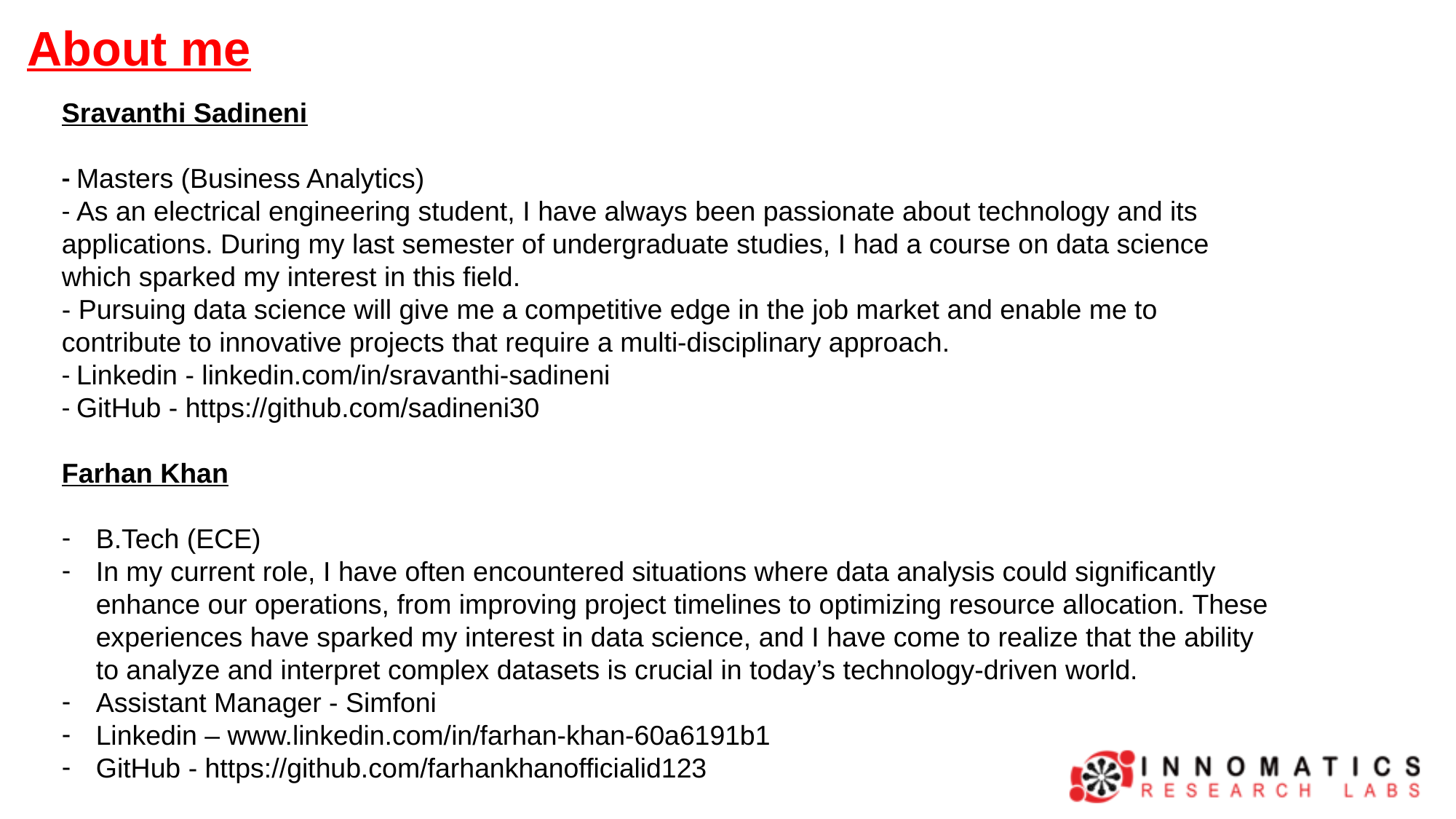

About me
Sravanthi Sadineni

- Masters (Business Analytics)
- As an electrical engineering student, I have always been passionate about technology and its applications. During my last semester of undergraduate studies, I had a course on data science which sparked my interest in this field.
- Pursuing data science will give me a competitive edge in the job market and enable me to contribute to innovative projects that require a multi-disciplinary approach.
- Linkedin - linkedin.com/in/sravanthi-sadineni
- GitHub - https://github.com/sadineni30

Farhan Khan

B.Tech (ECE)
In my current role, I have often encountered situations where data analysis could significantly enhance our operations, from improving project timelines to optimizing resource allocation. These experiences have sparked my interest in data science, and I have come to realize that the ability to analyze and interpret complex datasets is crucial in today’s technology-driven world.
Assistant Manager - Simfoni
Linkedin – www.linkedin.com/in/farhan-khan-60a6191b1
GitHub - https://github.com/farhankhanofficialid123